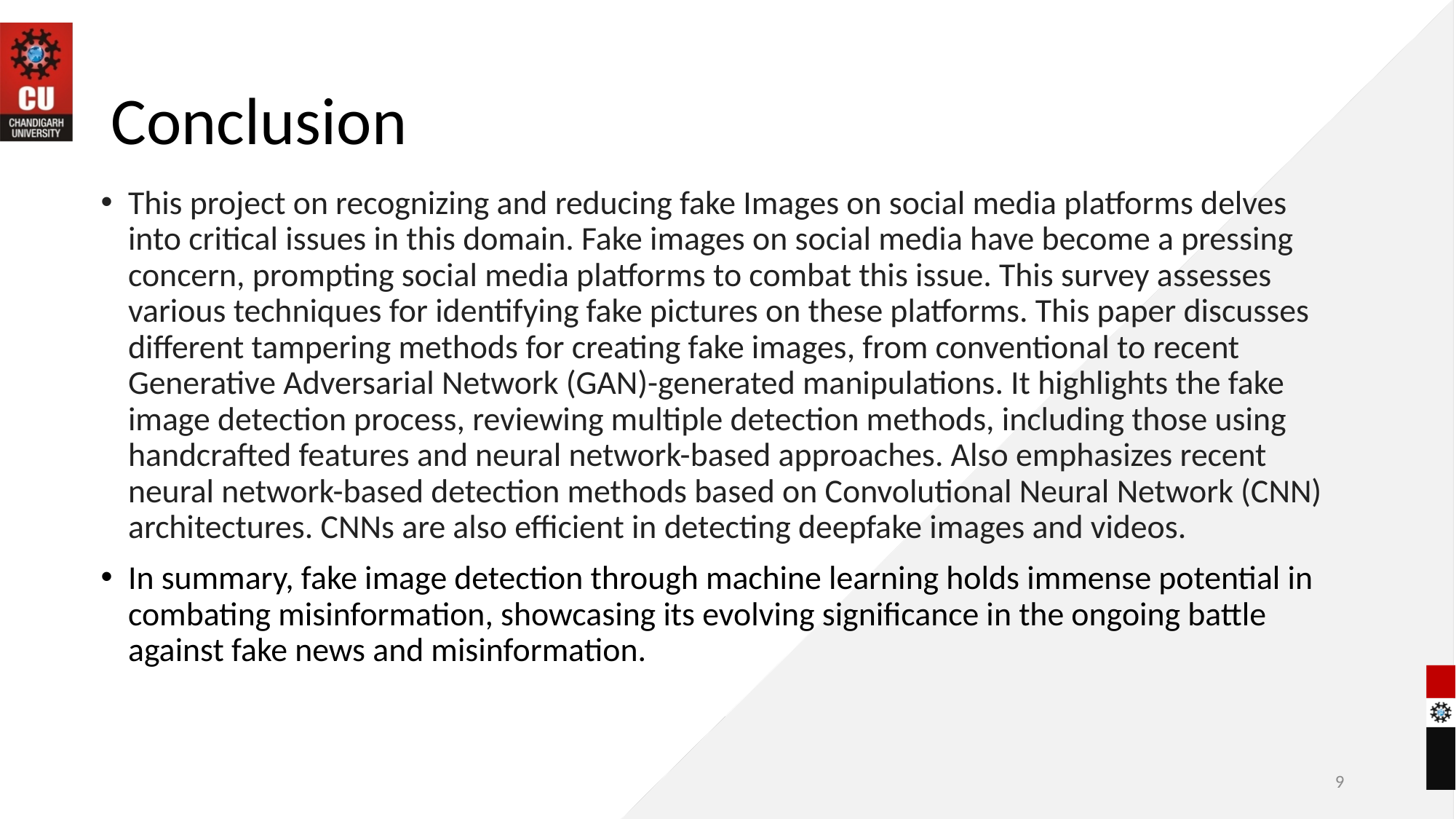

# Conclusion
This project on recognizing and reducing fake Images on social media platforms delves into critical issues in this domain. Fake images on social media have become a pressing concern, prompting social media platforms to combat this issue. This survey assesses various techniques for identifying fake pictures on these platforms. This paper discusses different tampering methods for creating fake images, from conventional to recent Generative Adversarial Network (GAN)-generated manipulations. It highlights the fake image detection process, reviewing multiple detection methods, including those using handcrafted features and neural network-based approaches. Also emphasizes recent neural network-based detection methods based on Convolutional Neural Network (CNN) architectures. CNNs are also efficient in detecting deepfake images and videos.
In summary, fake image detection through machine learning holds immense potential in combating misinformation, showcasing its evolving significance in the ongoing battle against fake news and misinformation.

9